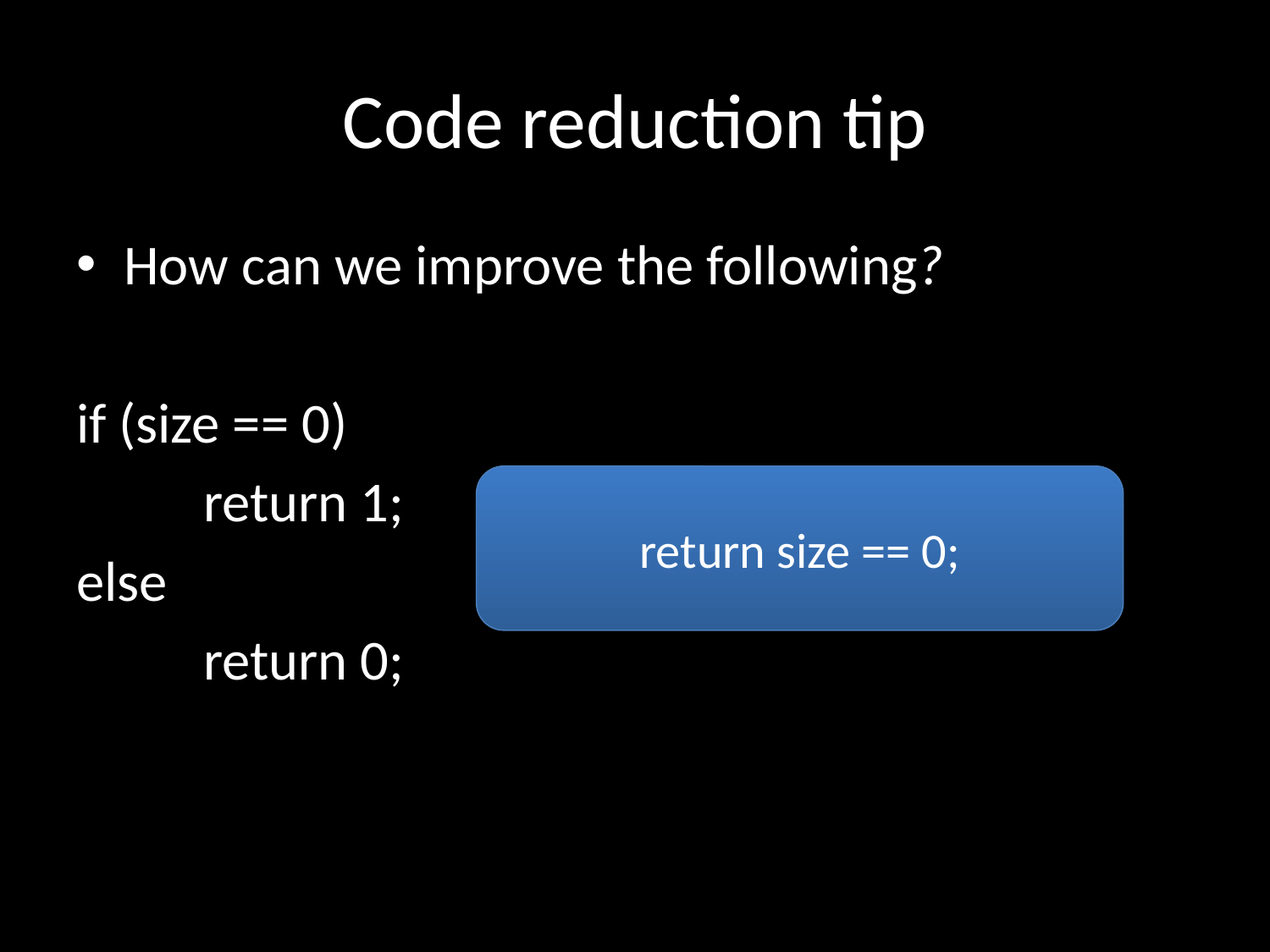

# Code reduction tip
How can we improve the following?

if (size == 0)
	return 1;
else
	return 0;
return size == 0;